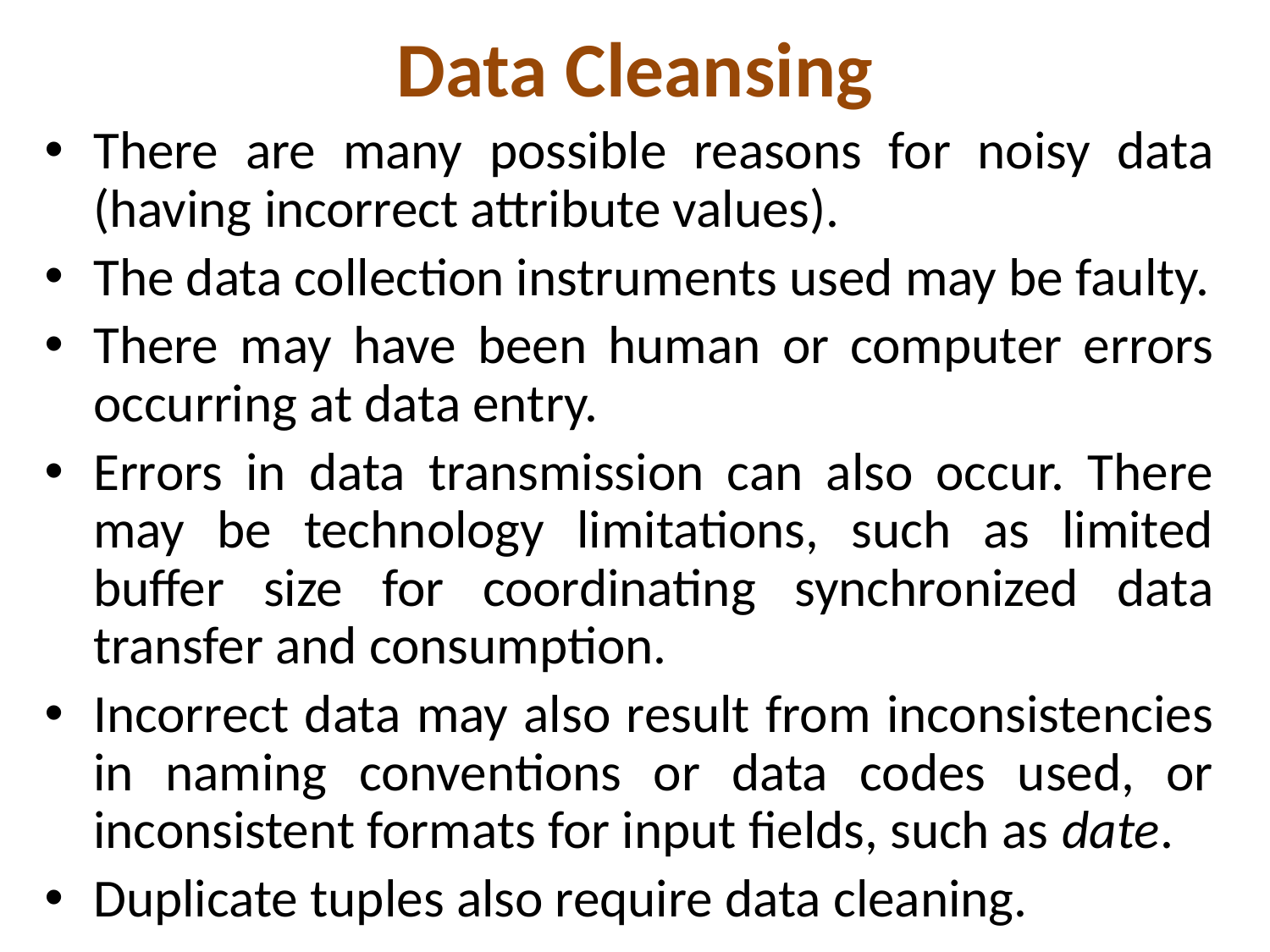

# Data Cleansing
There are many possible reasons for noisy data (having incorrect attribute values).
The data collection instruments used may be faulty.
There may have been human or computer errors occurring at data entry.
Errors in data transmission can also occur. There may be technology limitations, such as limited buffer size for coordinating synchronized data transfer and consumption.
Incorrect data may also result from inconsistencies in naming conventions or data codes used, or inconsistent formats for input fields, such as date.
Duplicate tuples also require data cleaning.